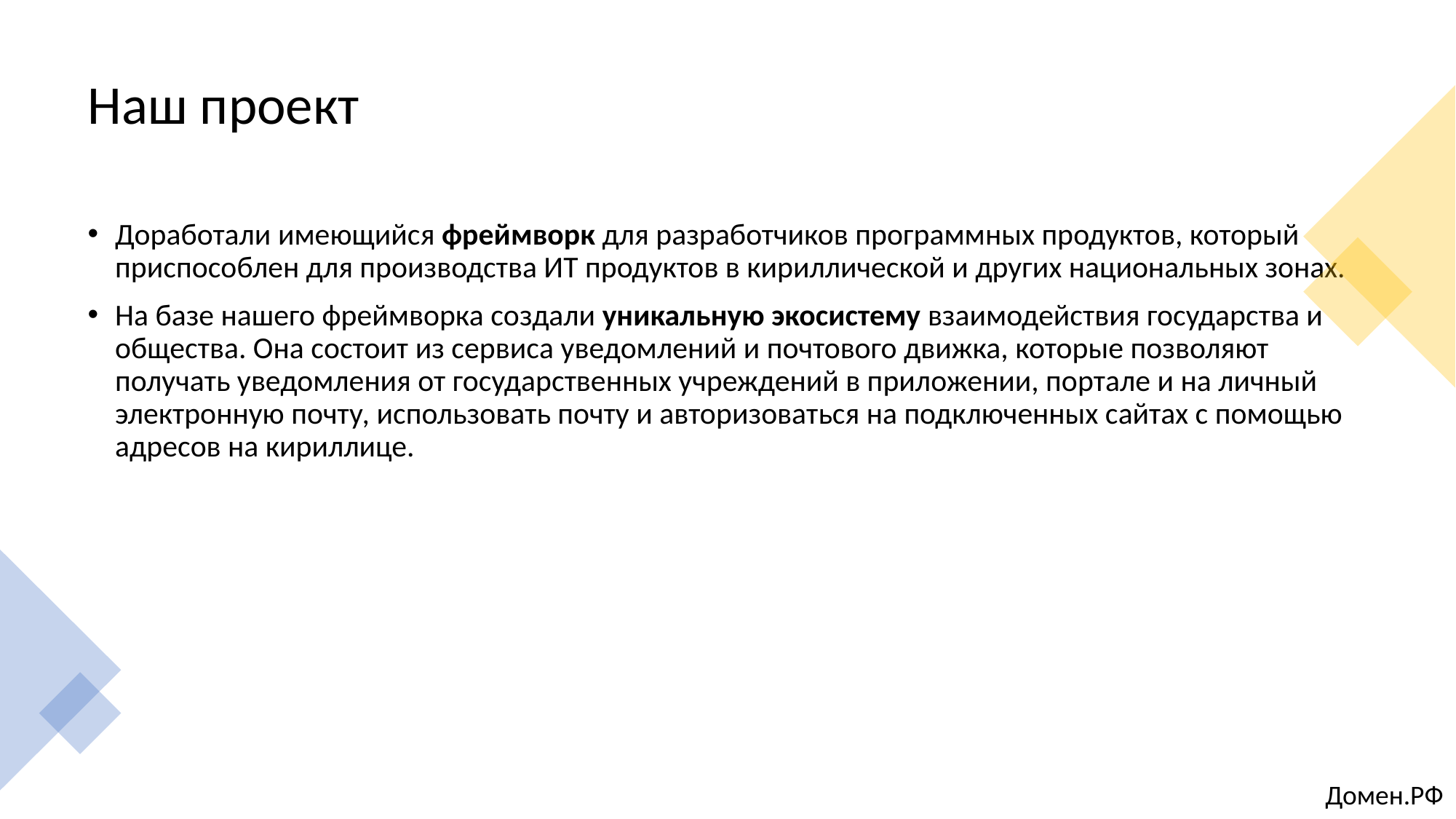

# Наш проект

Доработали имеющийся фреймворк для разработчиков программных продуктов, который приспособлен для производства ИТ продуктов в кириллической и других национальных зонах.
На базе нашего фреймворка создали уникальную экосистему взаимодействия государства и общества. Она состоит из сервиса уведомлений и почтового движка, которые позволяют получать уведомления от государственных учреждений в приложении, портале и на личный электронную почту, использовать почту и авторизоваться на подключенных сайтах с помощью адресов на кириллице.

Домен.РФ